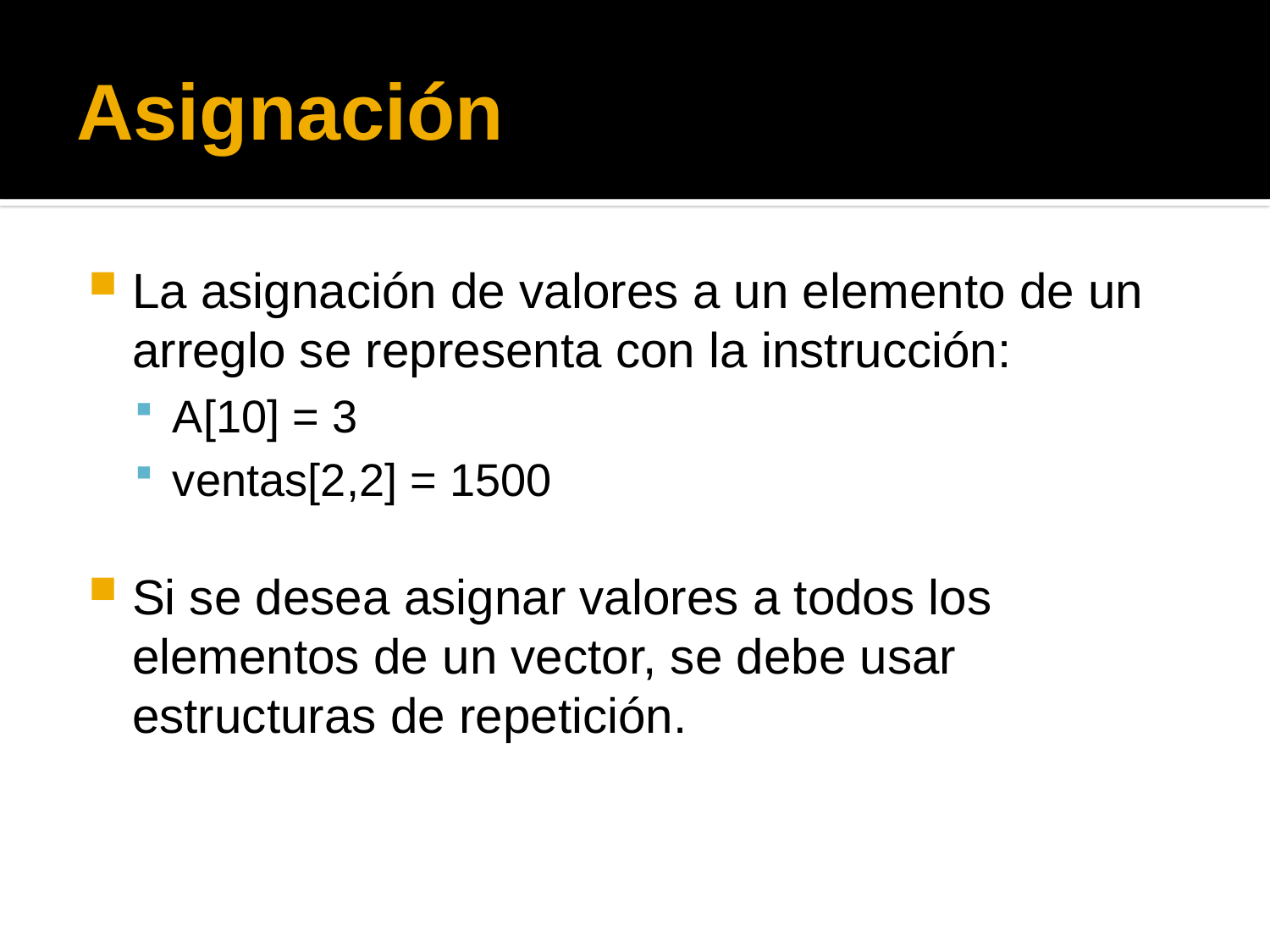

# Asignación
La asignación de valores a un elemento de un arreglo se representa con la instrucción:
A[10] = 3
ventas[2,2] = 1500

Si se desea asignar valores a todos los elementos de un vector, se debe usar estructuras de repetición.